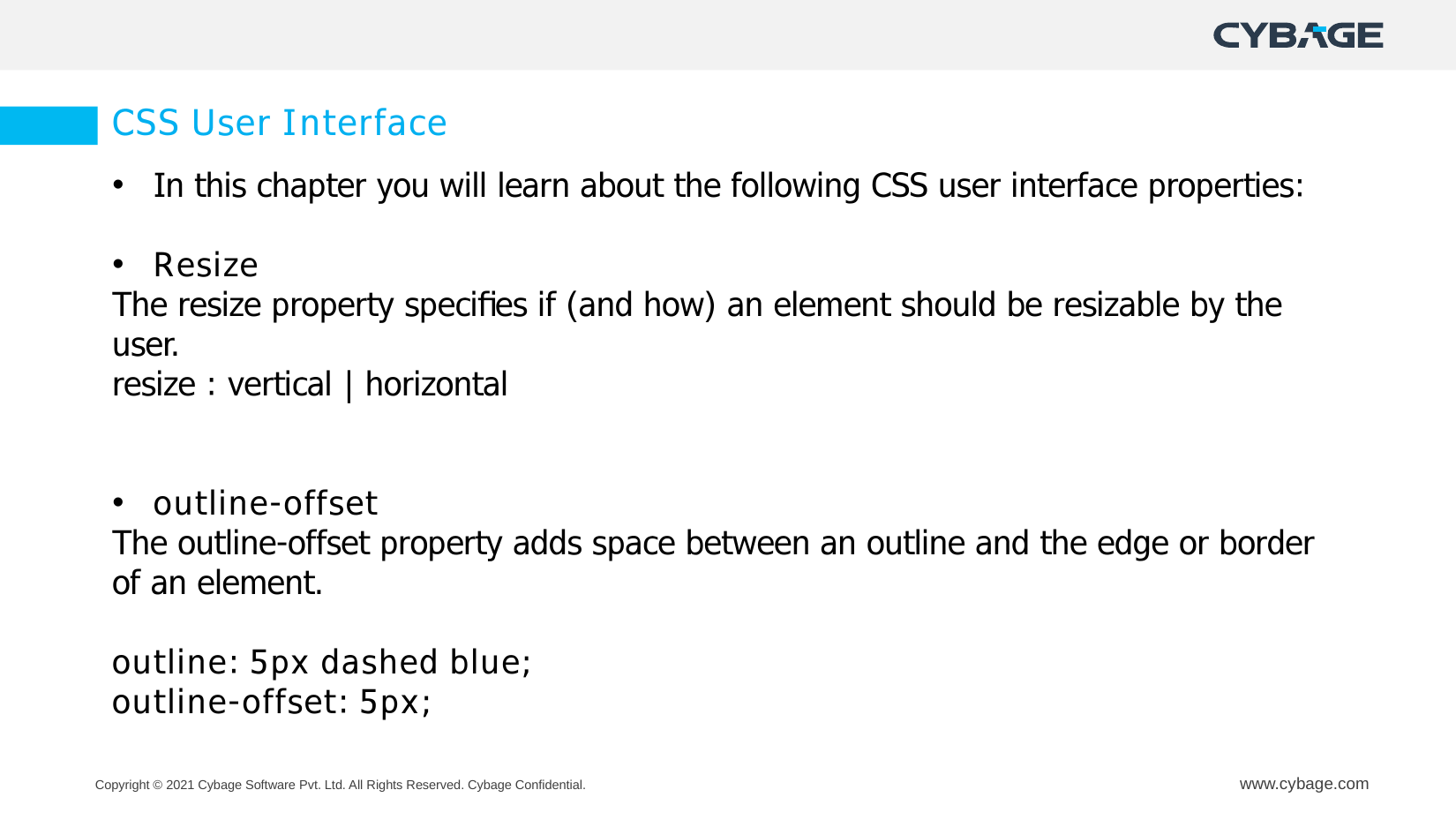

CSS User Interface

In this chapter you will learn about the following CSS user interface properties:

Resize
The resize property specifies if (and how) an element should be resizable by the user.
resize : vertical | horizontal

outline-offset
The outline-offset property adds space between an outline and the edge or border of an element.

outline: 5px dashed blue;
outline-offset: 5px;